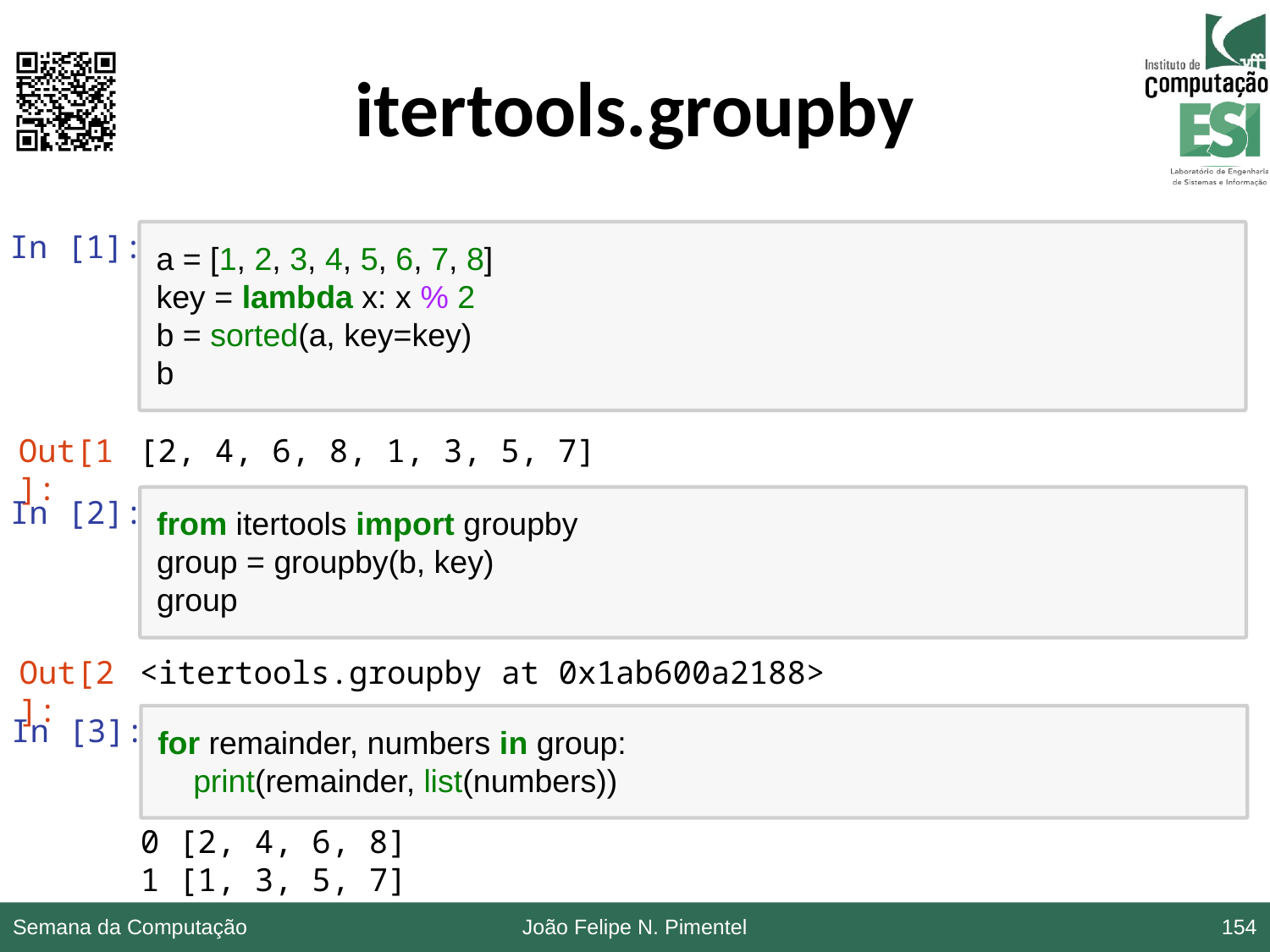

# itertools.groupby
In [1]:
a = [1, 2, 3, 4, 5, 6, 7, 8]
key = lambda x: x % 2
b = sorted(a, key=key)
b

Out[1]:
[2, 4, 6, 8, 1, 3, 5, 7]
In [2]:
from itertools import groupby
group = groupby(b, key)
group
Out[2]:
<itertools.groupby at 0x1ab600a2188>
In [3]:
for remainder, numbers in group:
    print(remainder, list(numbers))
0 [2, 4, 6, 8]
1 [1, 3, 5, 7]
Semana da Computação
João Felipe N. Pimentel
154